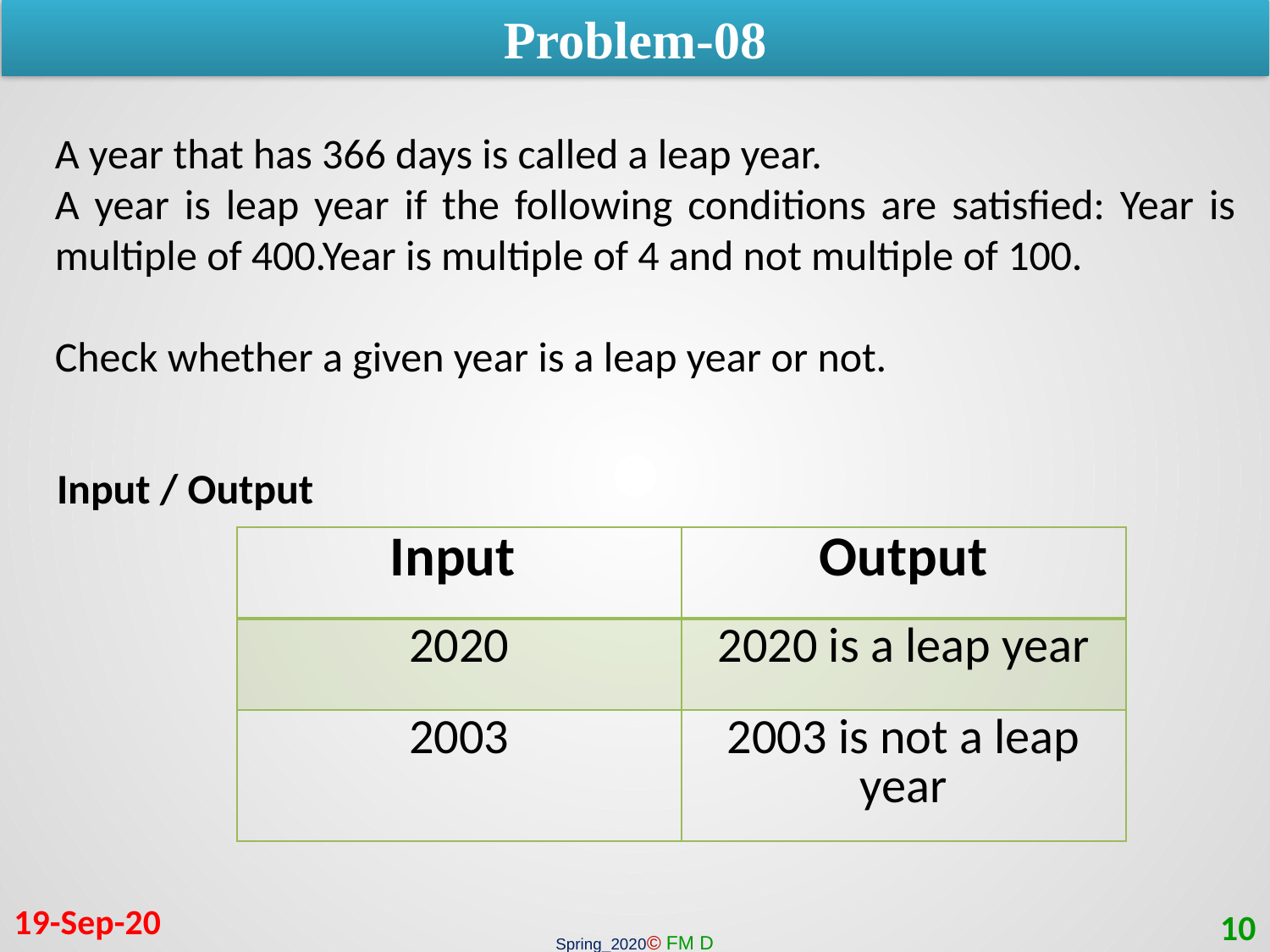

Problem-08
A year that has 366 days is called a leap year.
A year is leap year if the following conditions are satisfied: Year is multiple of 400.Year is multiple of 4 and not multiple of 100.

Check whether a given year is a leap year or not.

Input / Output
| Input | Output |
| --- | --- |
| 2020 | 2020 is a leap year |
| 2003 | 2003 is not a leap year |
19-Sep-20
10